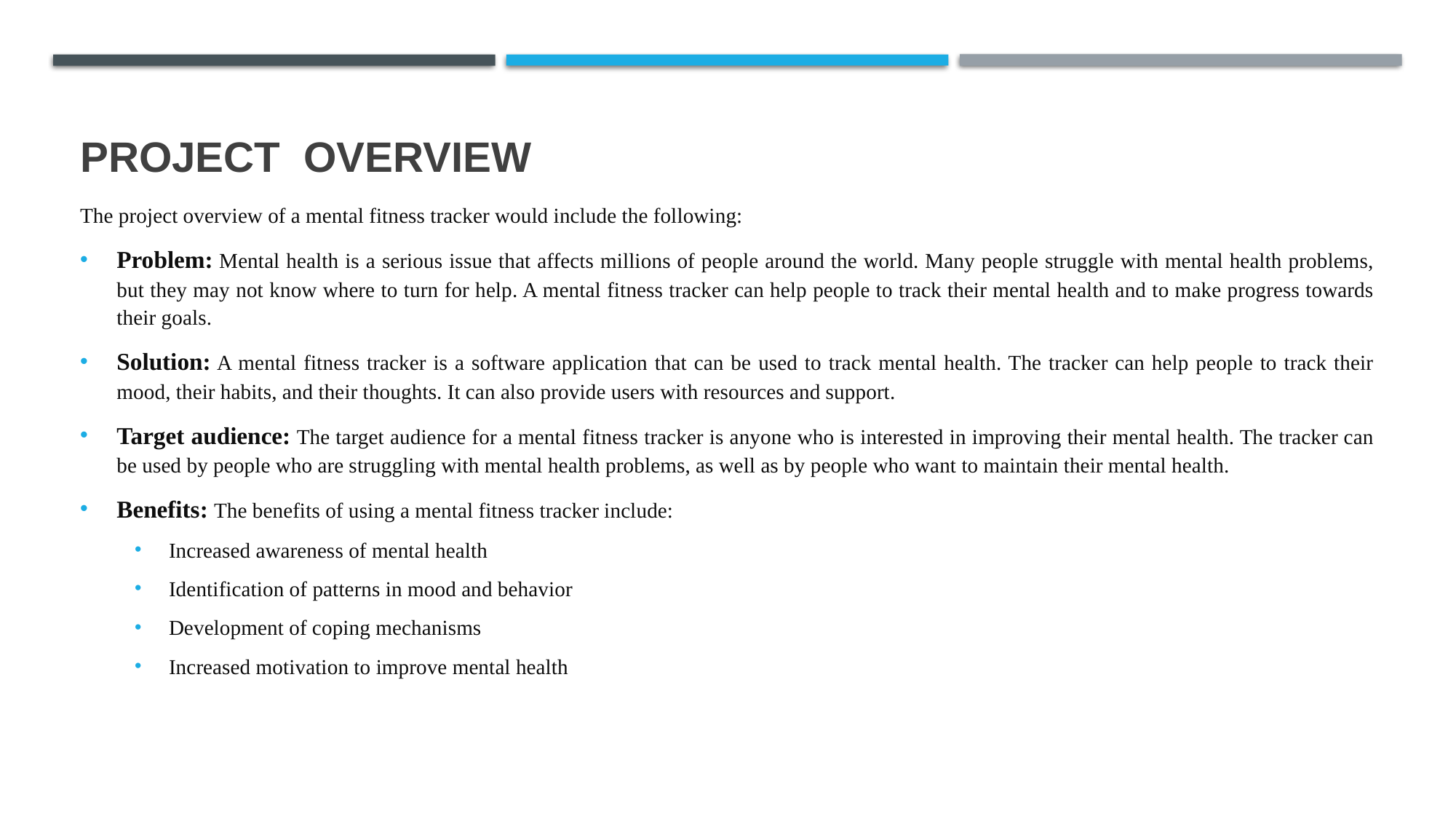

# PROJECT  OVERVIEW

The project overview of a mental fitness tracker would include the following:
Problem: Mental health is a serious issue that affects millions of people around the world. Many people struggle with mental health problems, but they may not know where to turn for help. A mental fitness tracker can help people to track their mental health and to make progress towards their goals.
Solution: A mental fitness tracker is a software application that can be used to track mental health. The tracker can help people to track their mood, their habits, and their thoughts. It can also provide users with resources and support.
Target audience: The target audience for a mental fitness tracker is anyone who is interested in improving their mental health. The tracker can be used by people who are struggling with mental health problems, as well as by people who want to maintain their mental health.
Benefits: The benefits of using a mental fitness tracker include:
Increased awareness of mental health
Identification of patterns in mood and behavior
Development of coping mechanisms
Increased motivation to improve mental health